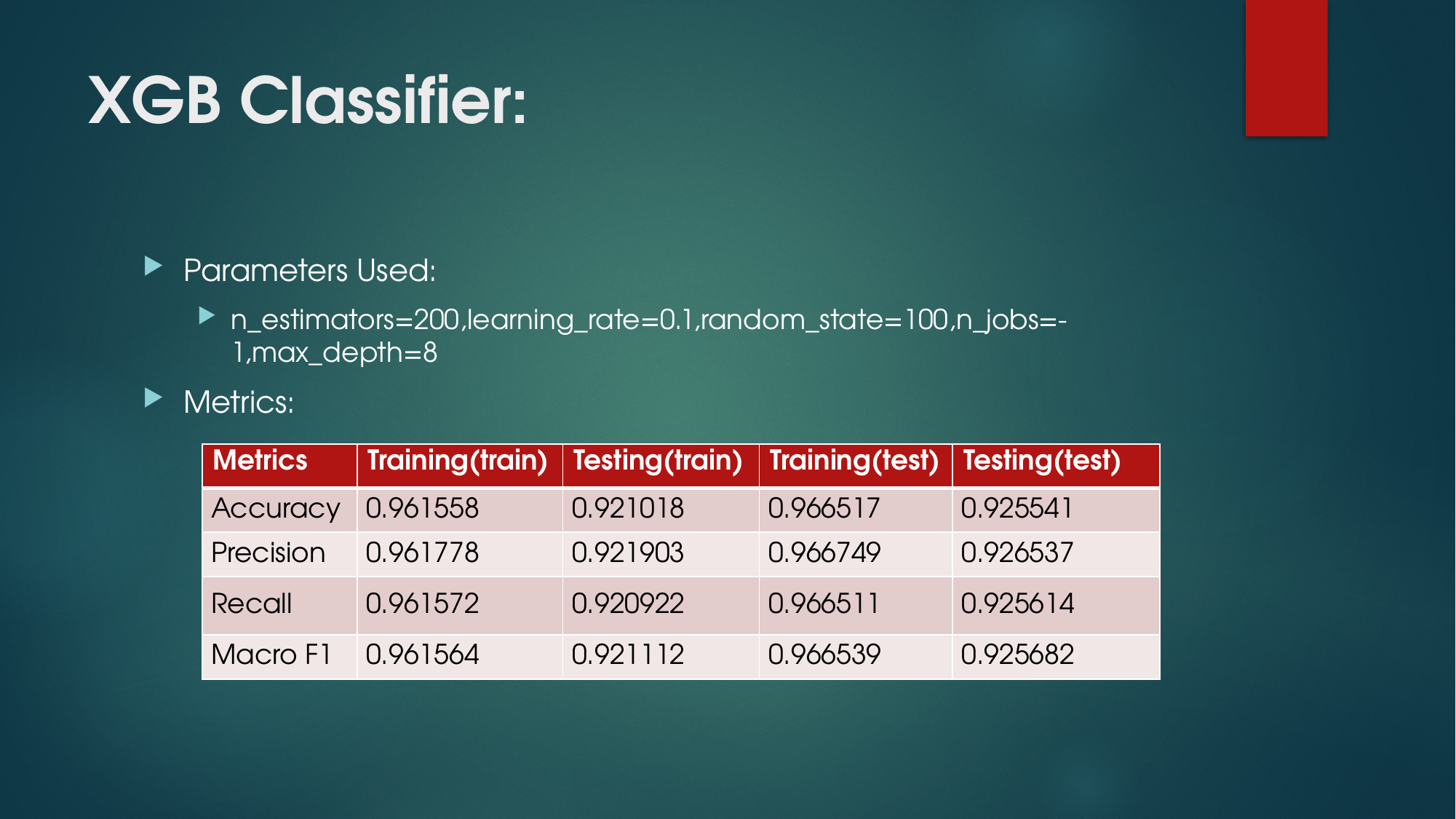

# XGB Classifier:
Parameters Used:
n_estimators=200,learning_rate=0.1,random_state=100,n_jobs=-1,max_depth=8
Metrics:

| Metrics | Training(train) | Testing(train) | Training(test) | Testing(test) |
| --- | --- | --- | --- | --- |
| Accuracy | 0.961558 | 0.921018 | 0.966517 | 0.925541 |
| Precision | 0.961778 | 0.921903 | 0.966749 | 0.926537 |
| Recall | 0.961572 | 0.920922 | 0.966511 | 0.925614 |
| Macro F1 | 0.961564 | 0.921112 | 0.966539 | 0.925682 |